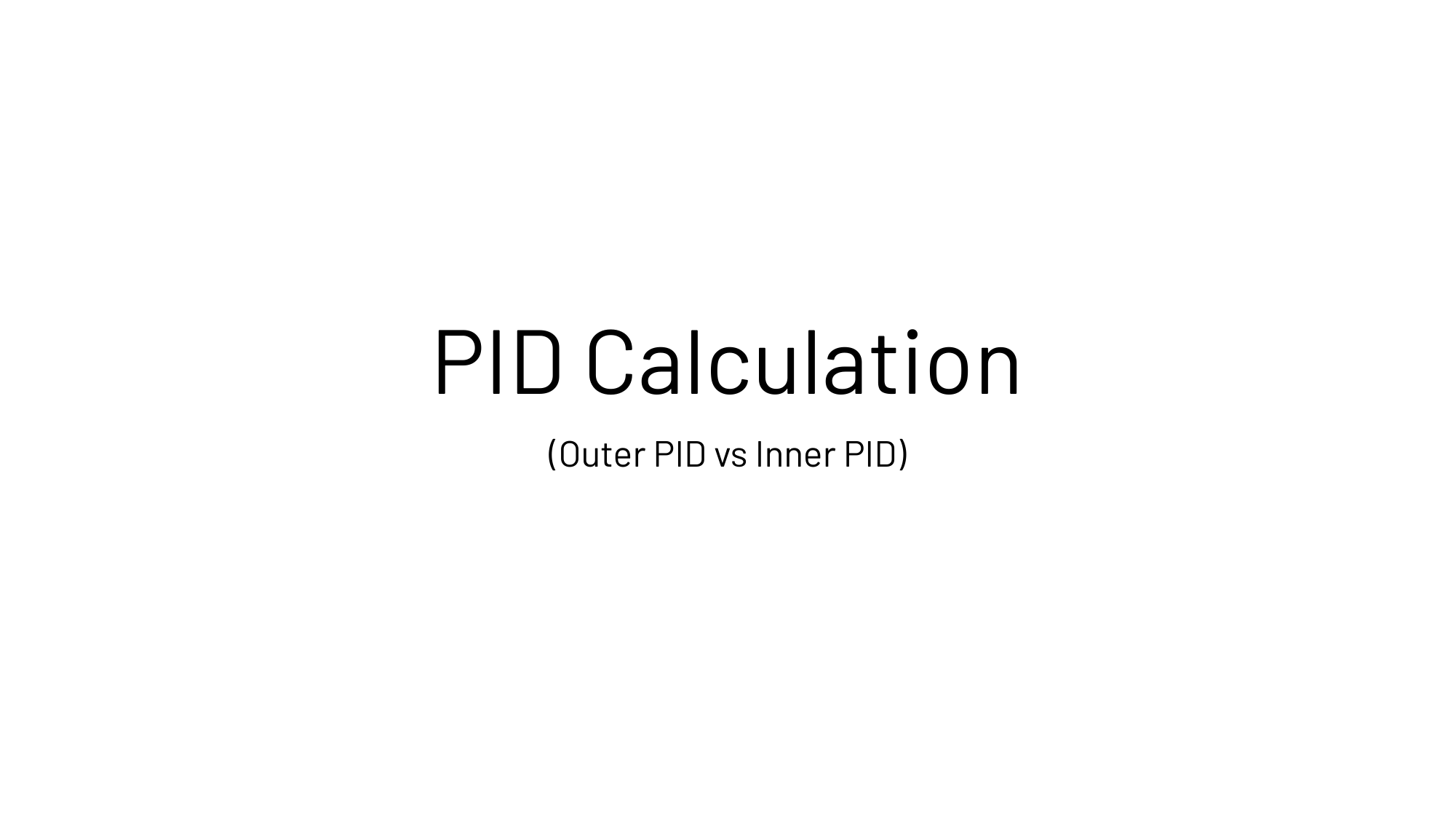

# PID Calculation
(Outer PID vs Inner PID)